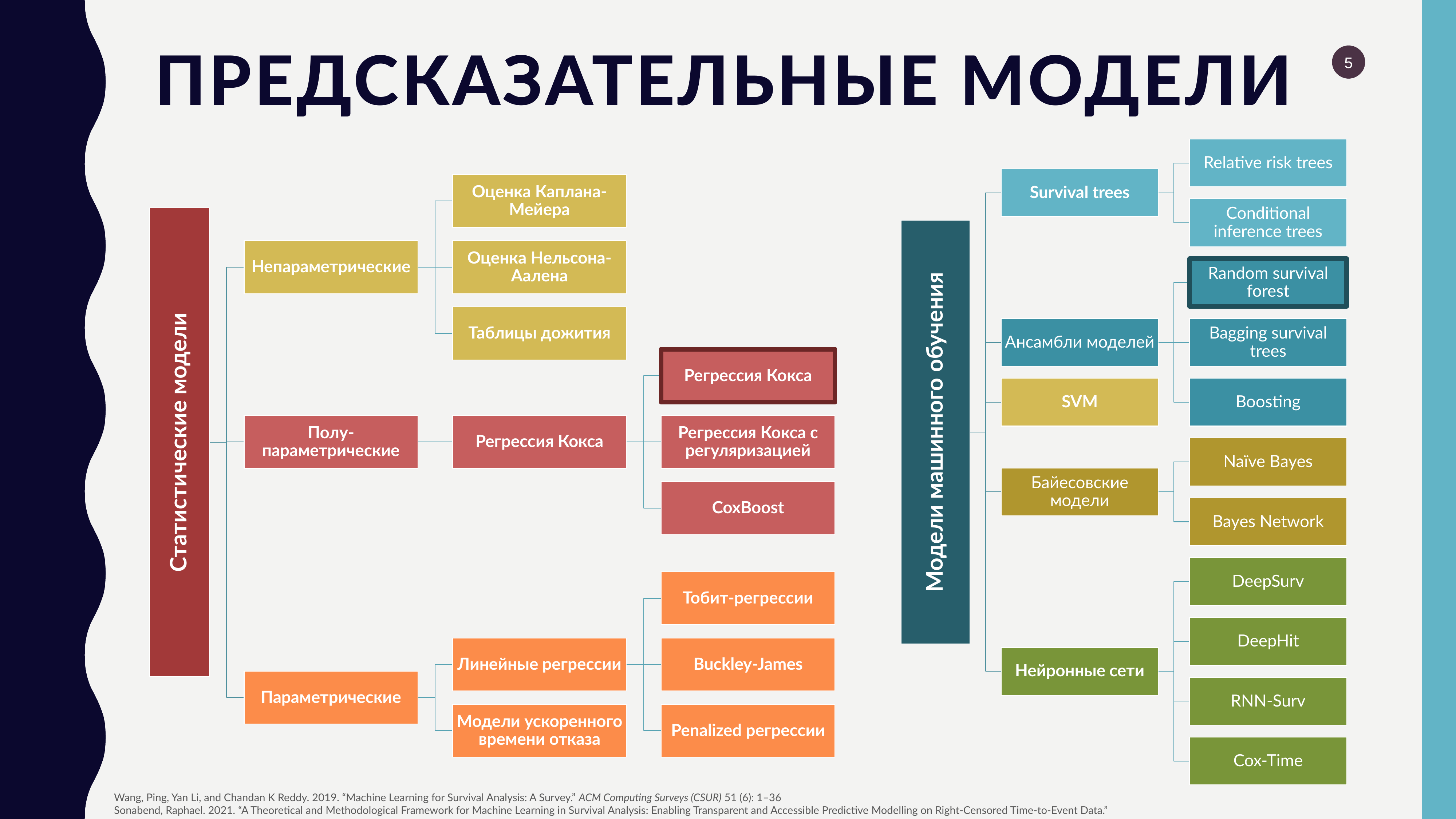

# Предсказательные модели

Статистические модели
Непараметрические
Оценка Каплана-Мейера
Оценка Нельсона-Аалена
Таблицы дожития
Полу-параметрические
Регрессия Кокса
Регрессия Кокса
Регрессия Кокса с регуляризацией
CoxBoost
Параметрические
Линейные регрессии
Тобит-регрессии
Buckley-James
Penalized регрессии
Модели ускоренного времени отказа

Модели машинного обучения
Survival trees
Relative risk trees
Conditional inference trees
Ансамбли моделей
Random survival forest
Bagging survival trees
Boosting
SVM
Байесовские модели
Naïve Bayes
Bayes Network
Нейронные сети
DeepSurv
DeepHit
RNN-Surv
Cox-Time
Wang, Ping, Yan Li, and Chandan K Reddy. 2019. “Machine Learning for Survival Analysis: A Survey.” ACM Computing Surveys (CSUR) 51 (6): 1–36
Sonabend, Raphael. 2021. “A Theoretical and Methodological Framework for Machine Learning in Survival Analysis: Enabling Transparent and Accessible Predictive Modelling on Right-Censored Time-to-Event Data.”